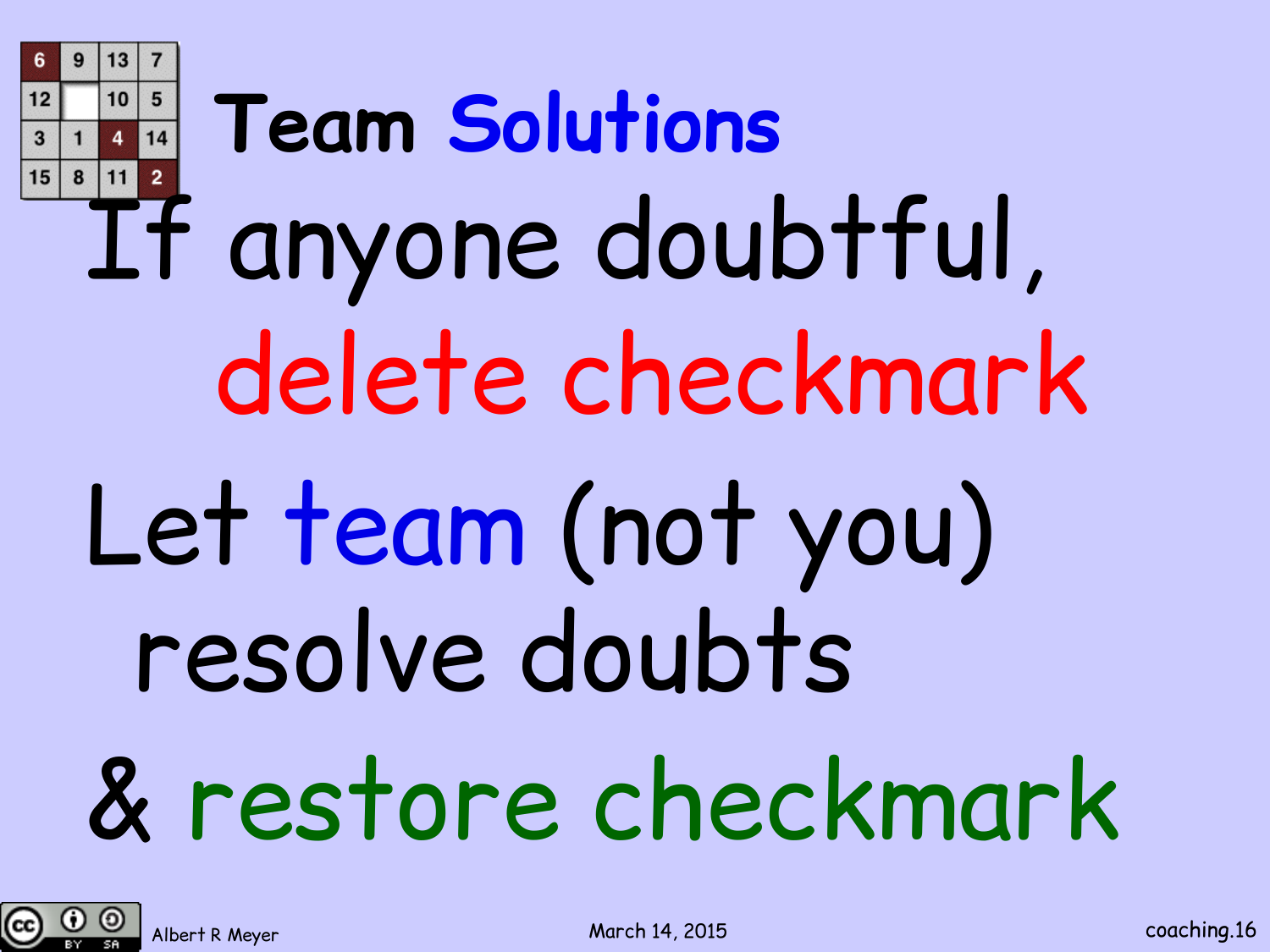

# Team Solutions
If anyone doubtful,
delete checkmark
Let team (not you) resolve doubts
& restore checkmark
coaching.16